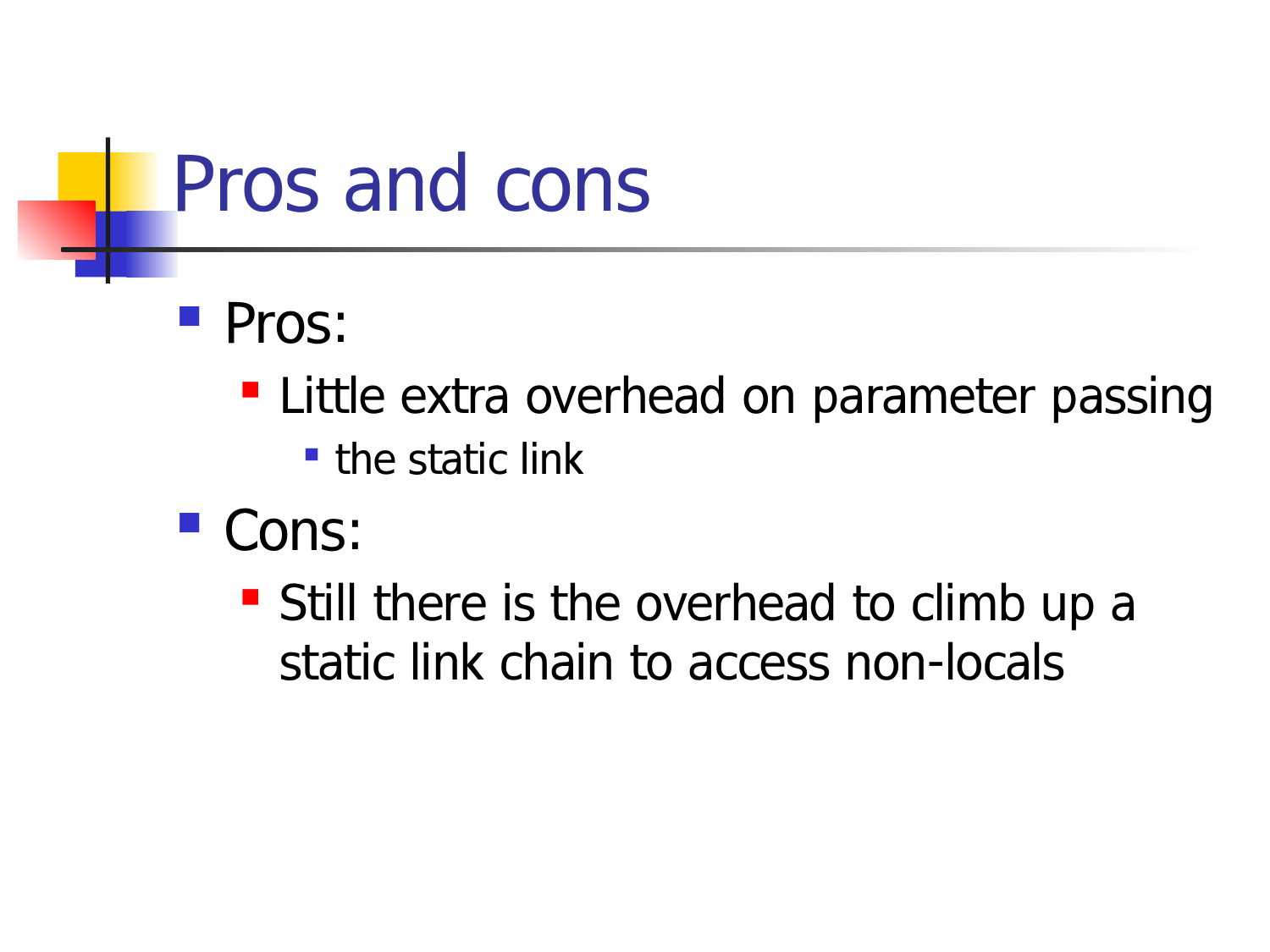

# Pros and cons
Pros:
Little extra overhead on parameter passing
the static link
Cons:
Still there is the overhead to climb up a static link chain to access non-locals